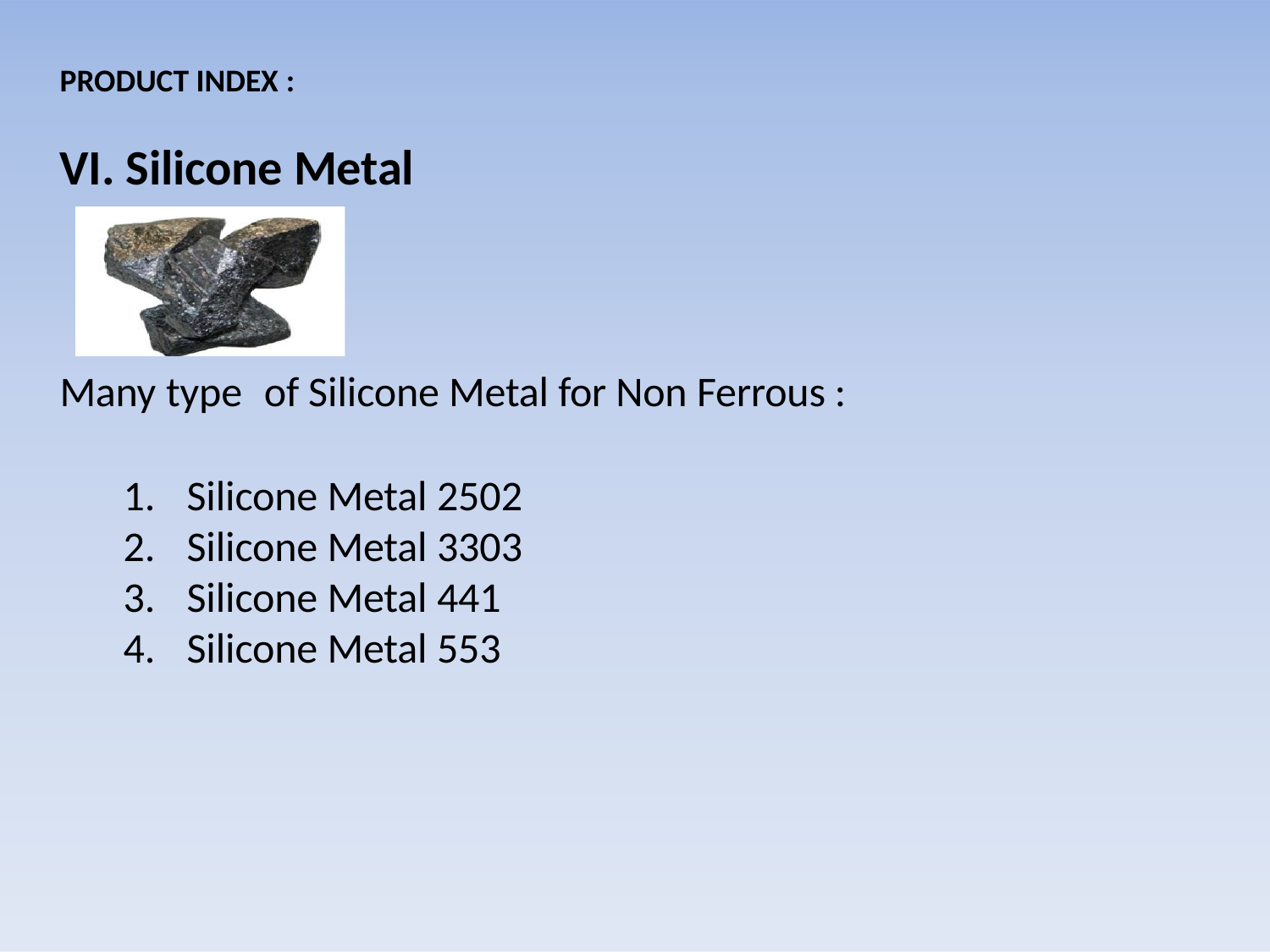

PRODUCT INDEX :
# VI. Silicone Metal

Many type	of Silicone Metal for Non Ferrous :

Silicone Metal 2502
Silicone Metal 3303
Silicone Metal 441
Silicone Metal 553